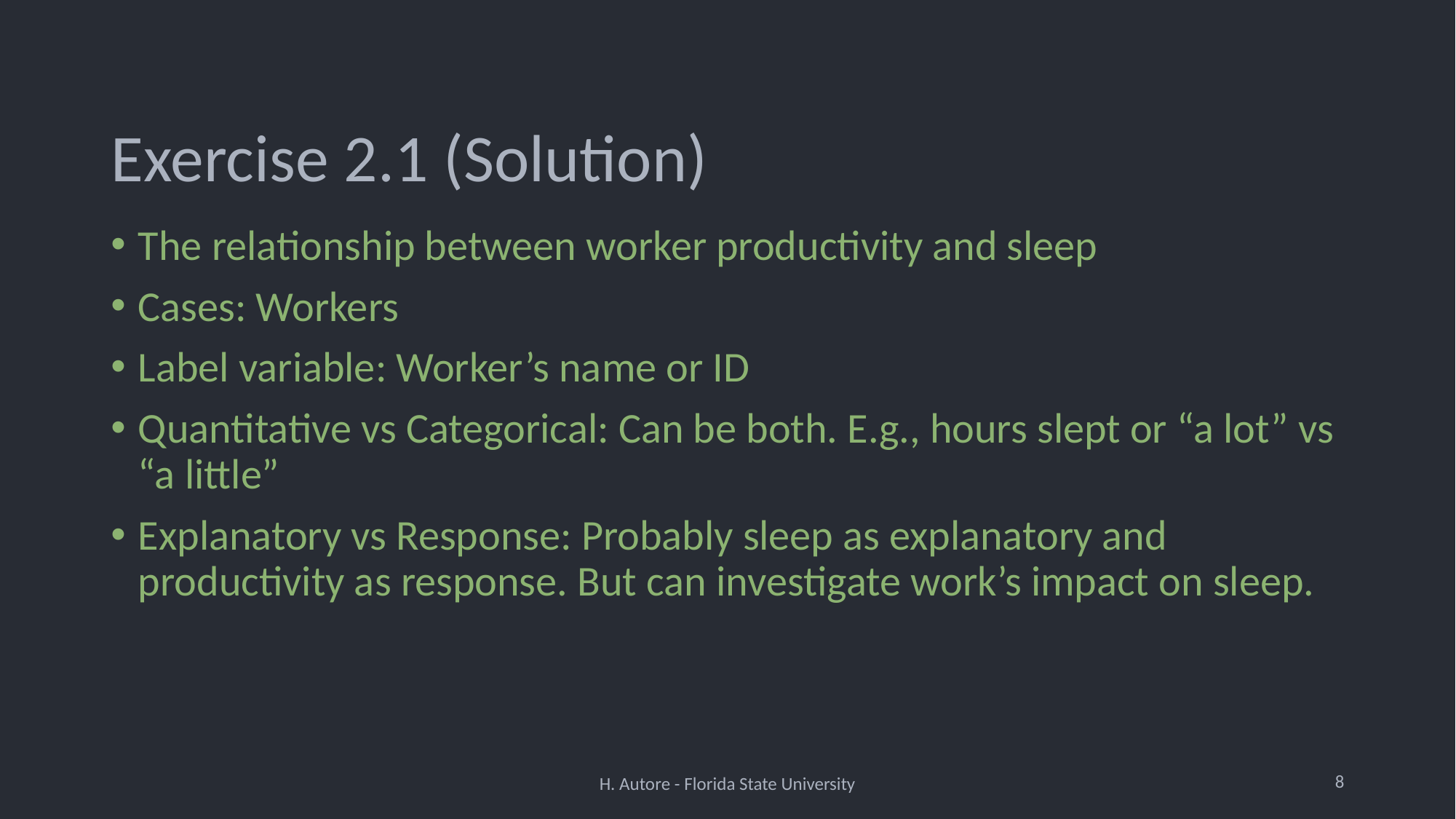

# Exercise 2.1 (Solution)
The relationship between worker productivity and sleep
Cases: Workers
Label variable: Worker’s name or ID
Quantitative vs Categorical: Can be both. E.g., hours slept or “a lot” vs “a little”
Explanatory vs Response: Probably sleep as explanatory and productivity as response. But can investigate work’s impact on sleep.

8
H. Autore - Florida State University